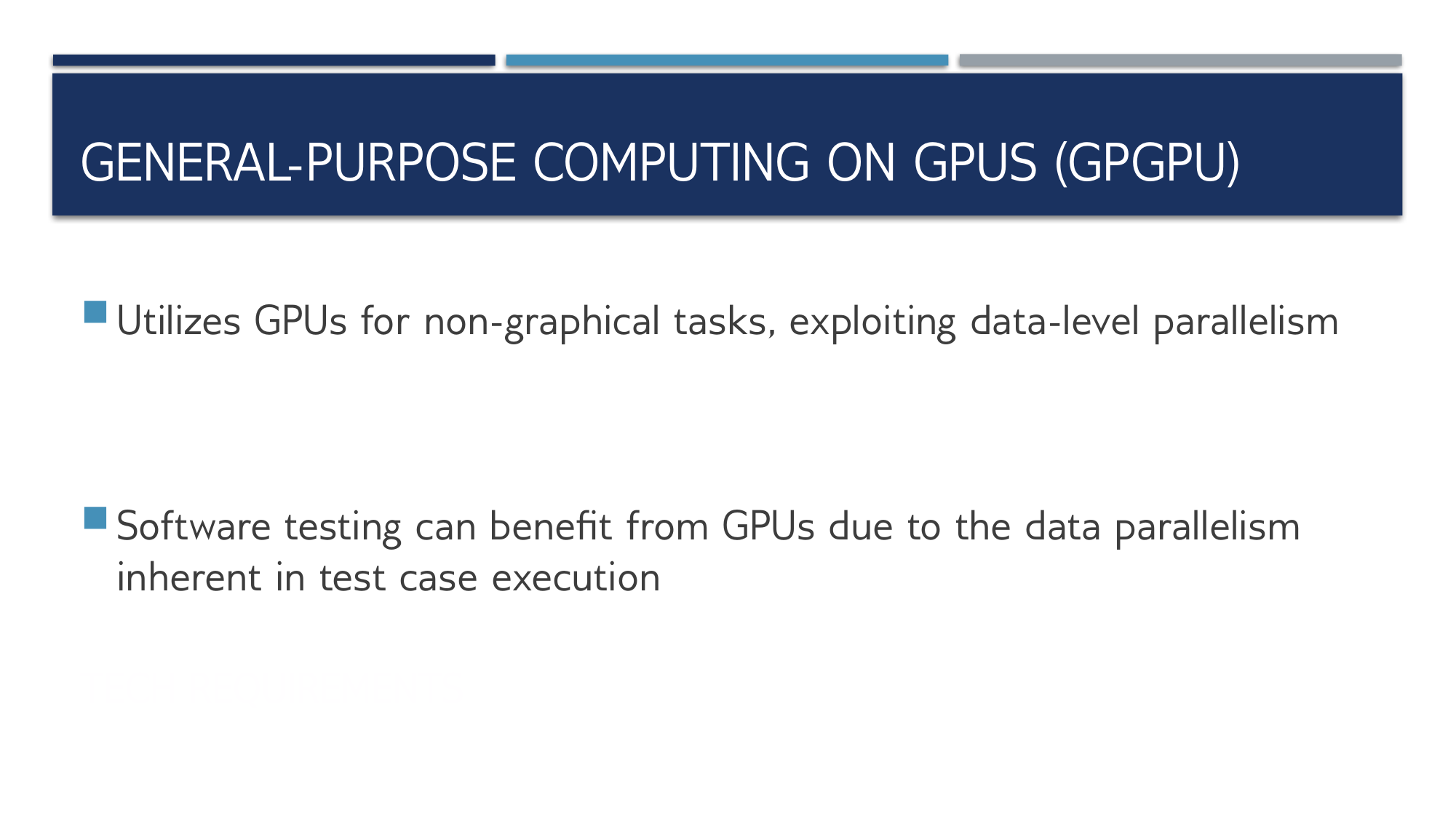

General-Purpose computing on GPUs (GPGPU)
Utilizes GPUs for non-graphical tasks, exploiting data-level parallelism

Software testing can benefit from GPUs due to the data parallelism inherent in test case execution

# Tech Requirements